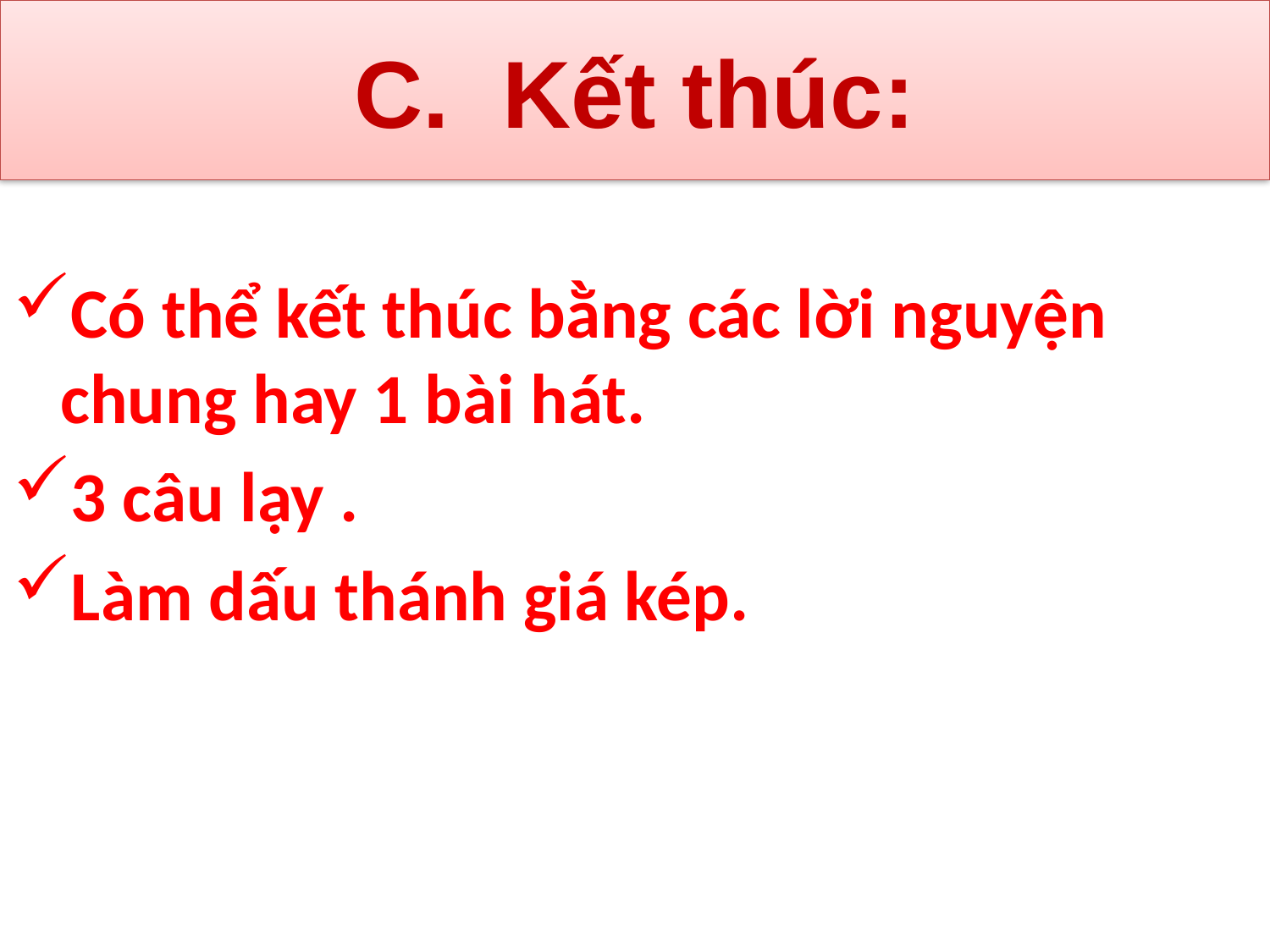

# C.  Kết thúc:

Có thể kết thúc bằng các lời nguyện chung hay 1 bài hát.
3 câu lạy .
Làm dấu thánh giá kép.